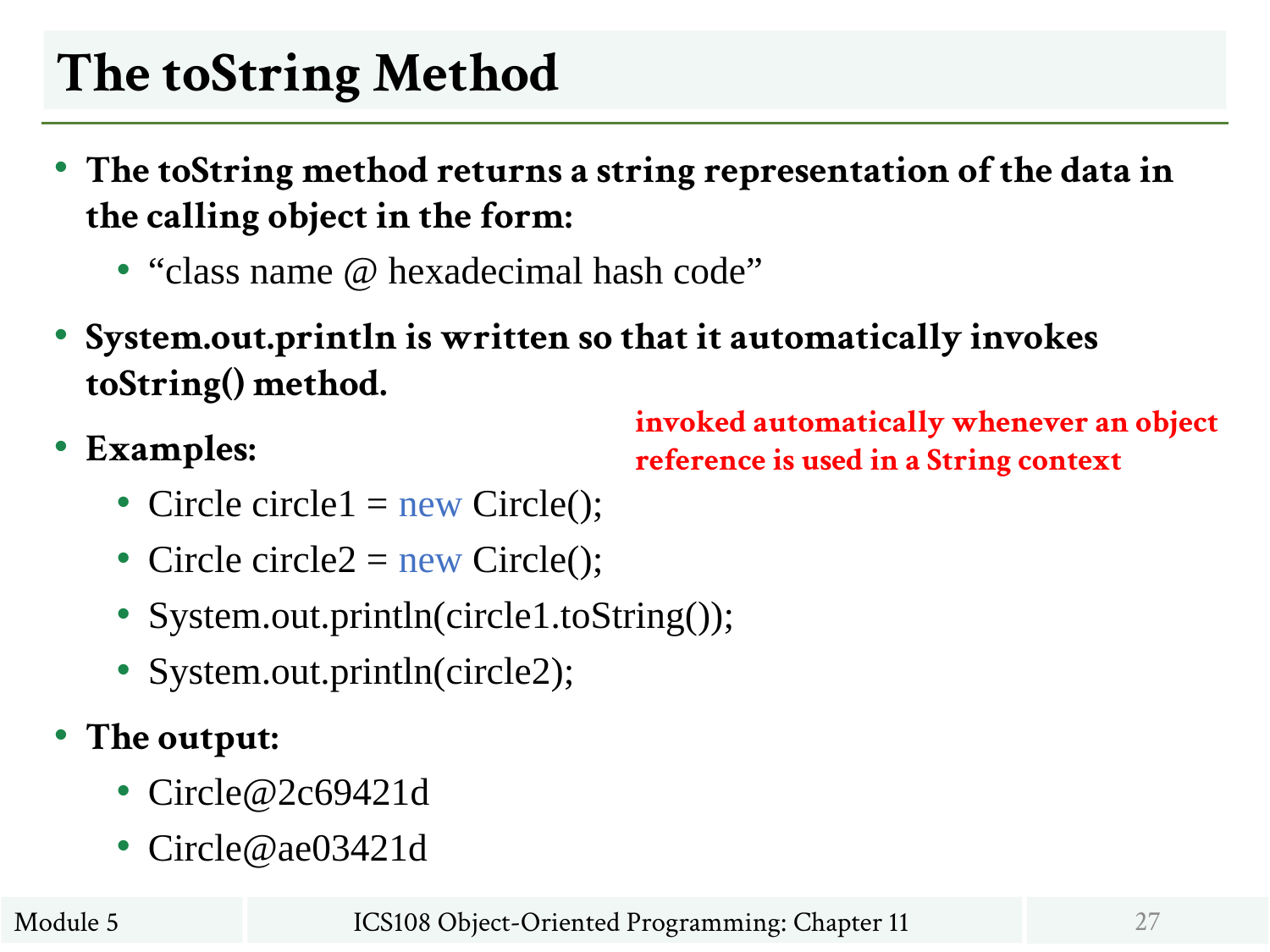

# The toString Method
The toString method returns a string representation of the data in the calling object in the form:
“class name @ hexadecimal hash code”
System.out.println is written so that it automatically invokes toString() method.
Examples:
Circle circle1 = new Circle();
Circle circle2 = new Circle();
System.out.println(circle1.toString());
System.out.println(circle2);
The output:
Circle@2c69421d
Circle@ae03421d

invoked automatically whenever an object reference is used in a String context
27